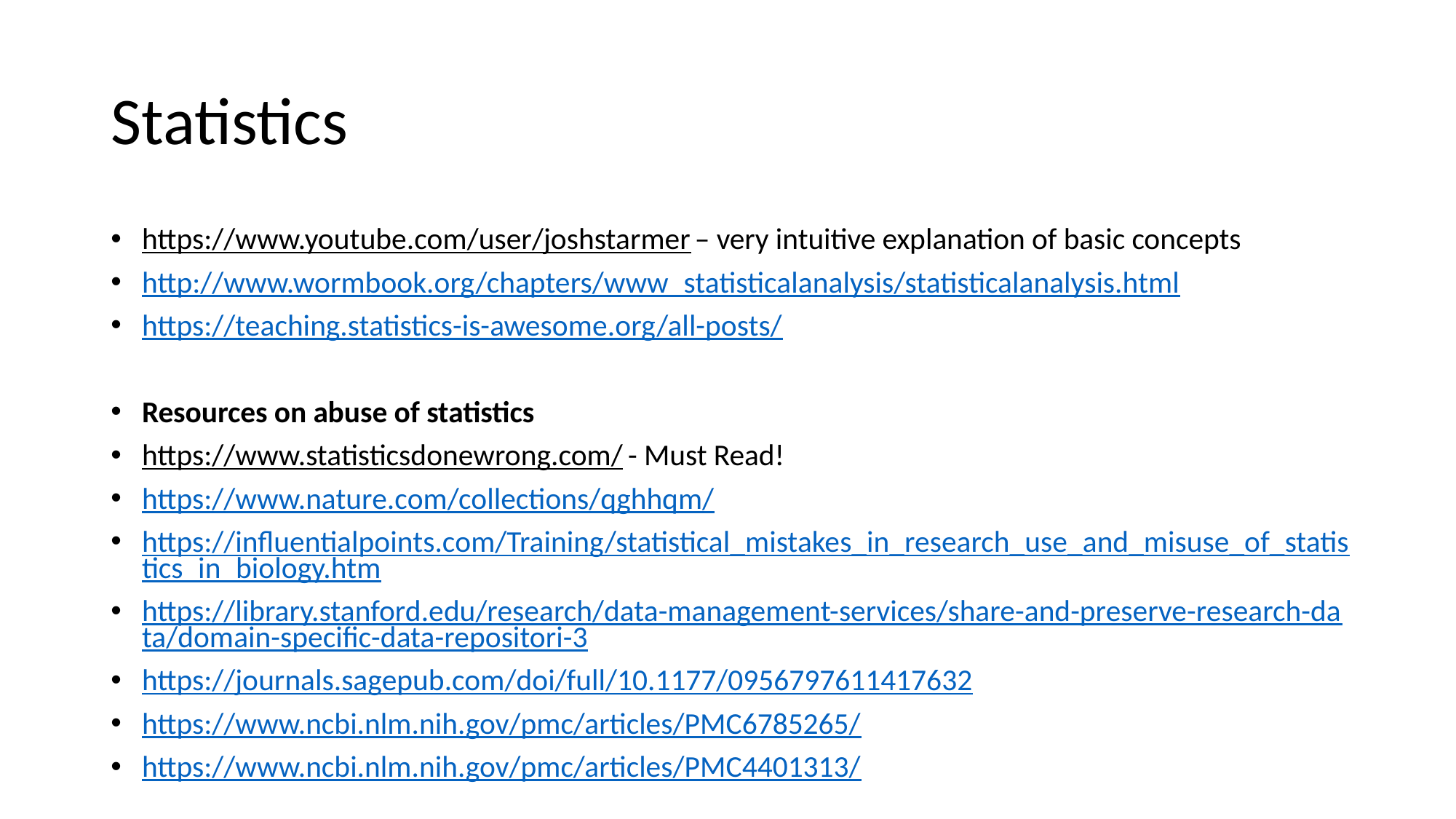

# Statistics
https://www.youtube.com/user/joshstarmer – very intuitive explanation of basic concepts
http://www.wormbook.org/chapters/www_statisticalanalysis/statisticalanalysis.html
https://teaching.statistics-is-awesome.org/all-posts/

Resources on abuse of statistics
https://www.statisticsdonewrong.com/ - Must Read!
https://www.nature.com/collections/qghhqm/
https://influentialpoints.com/Training/statistical_mistakes_in_research_use_and_misuse_of_statistics_in_biology.htm
https://library.stanford.edu/research/data-management-services/share-and-preserve-research-data/domain-specific-data-repositori-3
https://journals.sagepub.com/doi/full/10.1177/0956797611417632
https://www.ncbi.nlm.nih.gov/pmc/articles/PMC6785265/
https://www.ncbi.nlm.nih.gov/pmc/articles/PMC4401313/